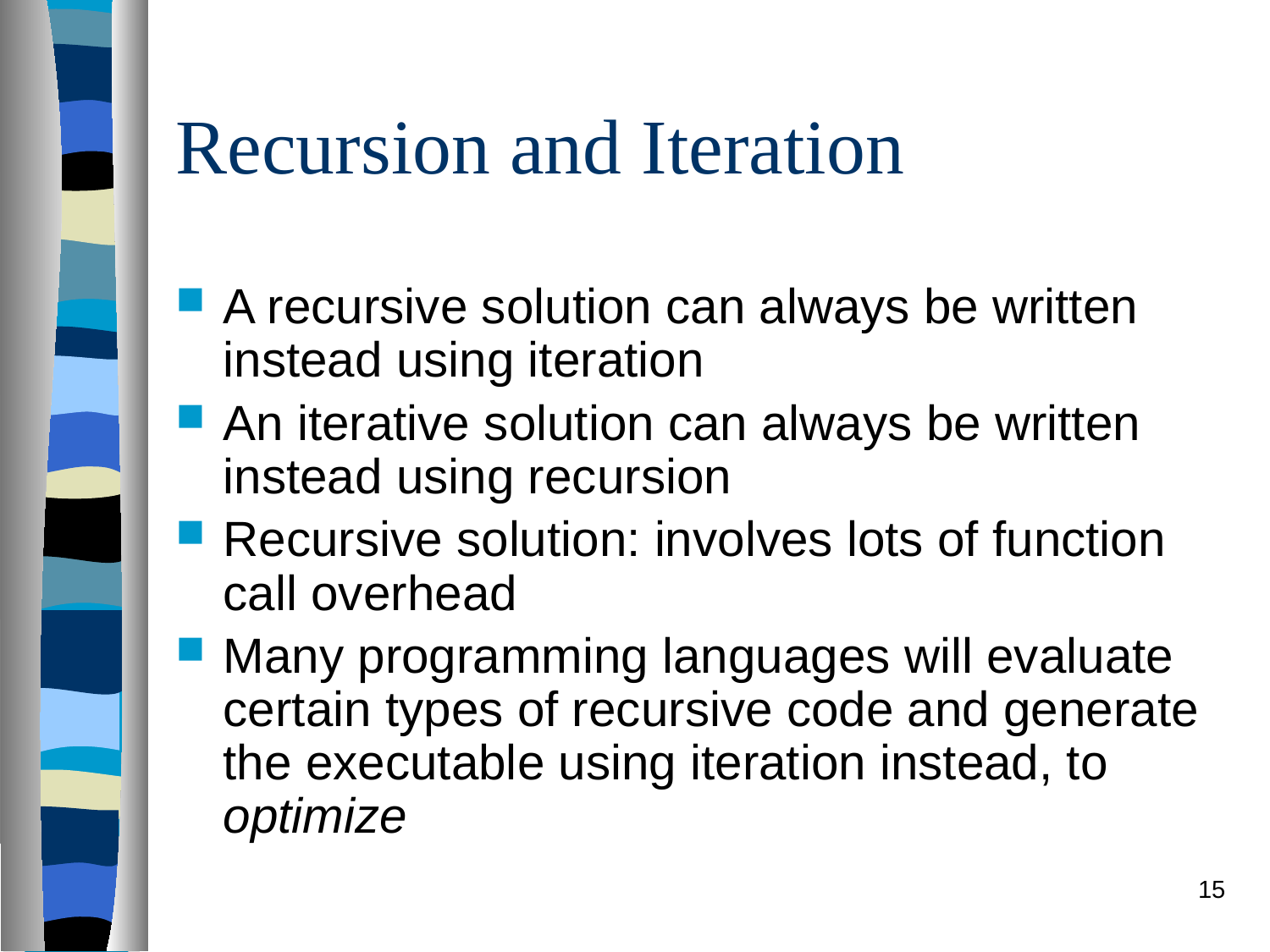

# Recursion and Iteration
A recursive solution can always be written instead using iteration
An iterative solution can always be written instead using recursion
Recursive solution: involves lots of function call overhead
Many programming languages will evaluate certain types of recursive code and generate the executable using iteration instead, to optimize
15